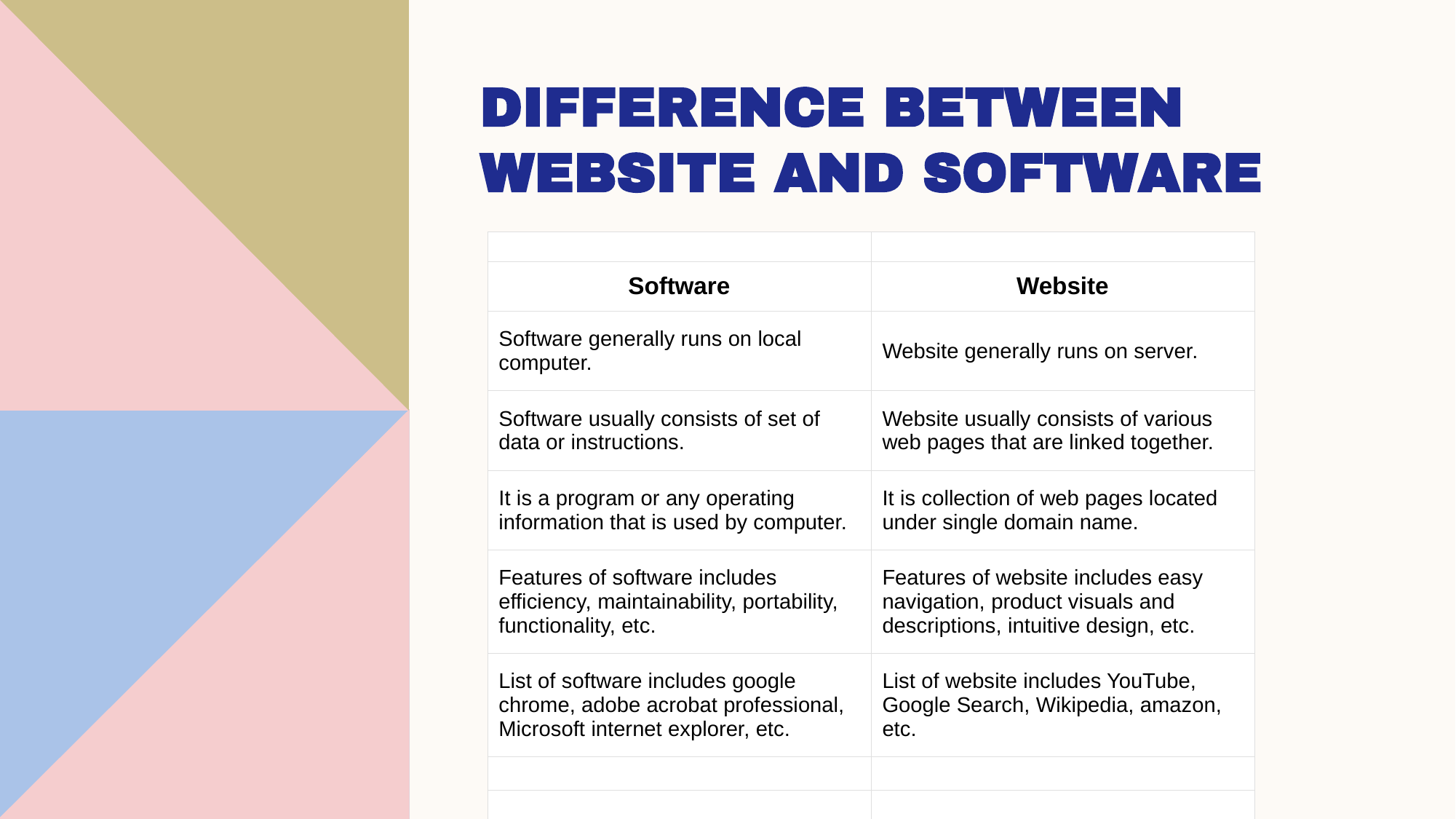

# Difference between website and software
|  |  |
| --- | --- |
| Software | Website |
| Software generally runs on local computer. | Website generally runs on server. |
| Software usually consists of set of data or instructions. | Website usually consists of various web pages that are linked together. |
| It is a program or any operating information that is used by computer. | It is collection of web pages located under single domain name. |
| Features of software includes efficiency, maintainability, portability, functionality, etc. | Features of website includes easy navigation, product visuals and descriptions, intuitive design, etc. |
| List of software includes google chrome, adobe acrobat professional, Microsoft internet explorer, etc. | List of website includes YouTube, Google Search, Wikipedia, amazon, etc. |
|  |  |
|  |  |
|  |  |